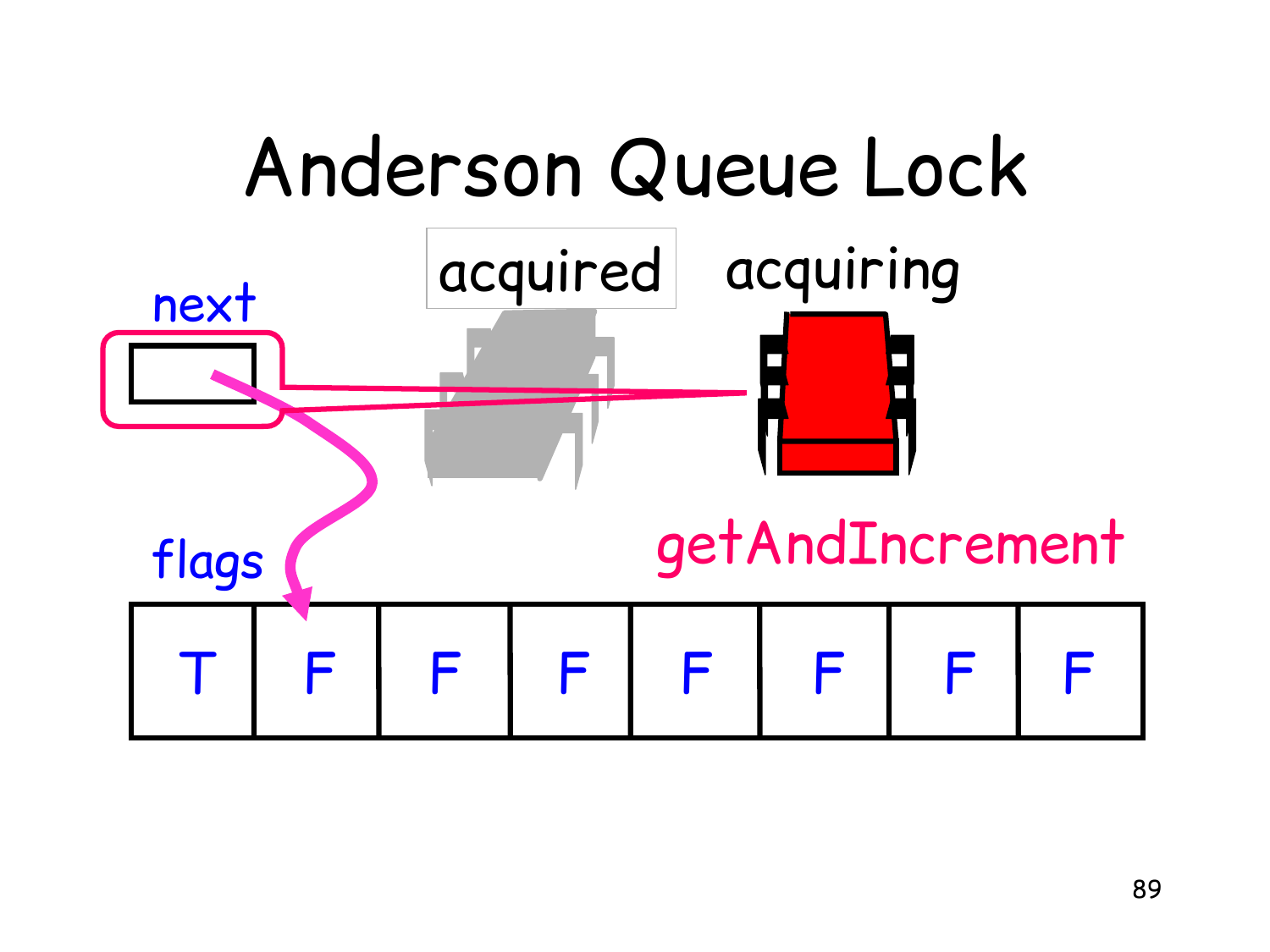

# Anderson Queue Lock
acquiring

acquired

next

getAndIncrement
flags

T
F
F
F
F
F
F
F
89